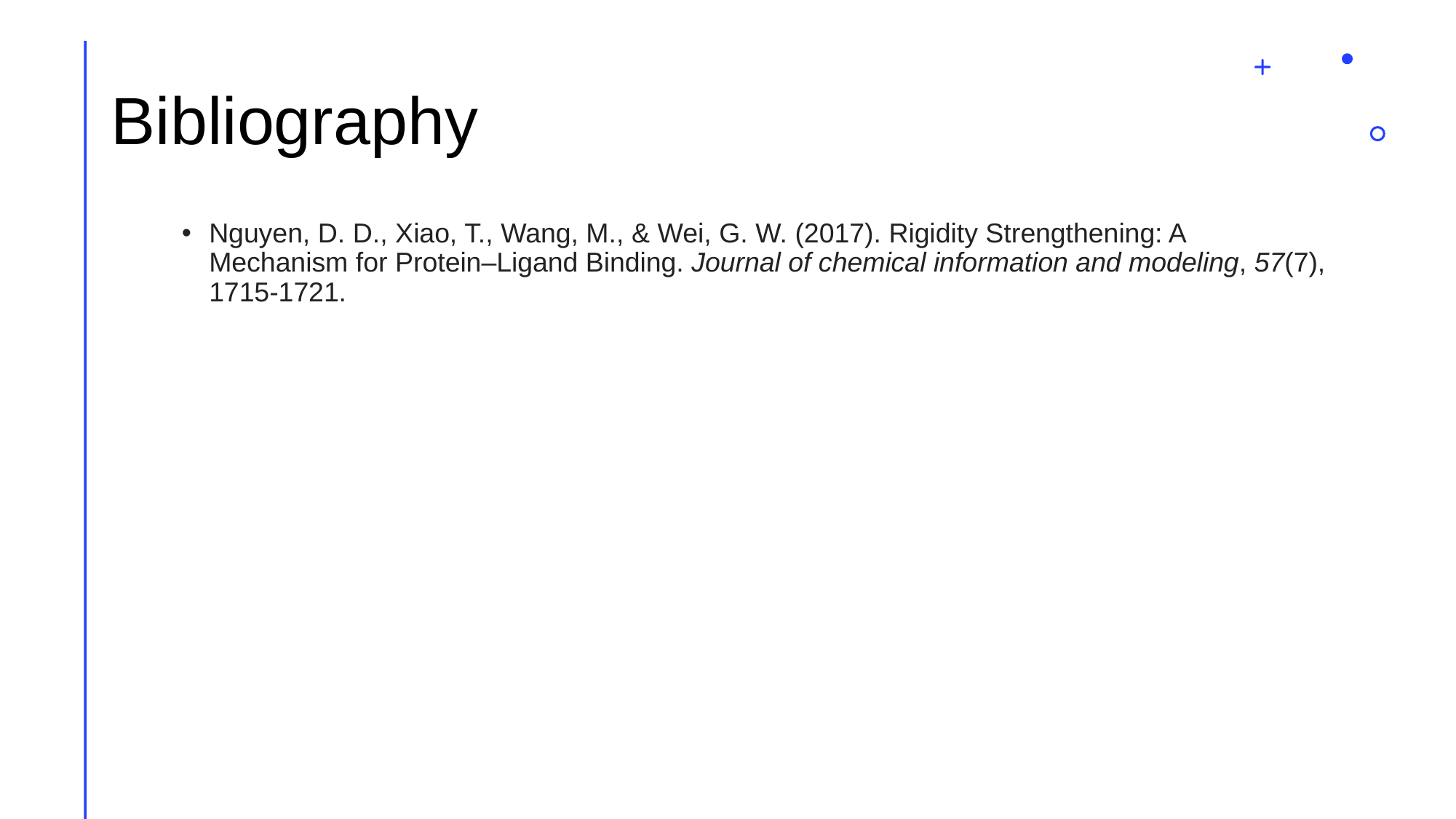

# Bibliography
Nguyen, D. D., Xiao, T., Wang, M., & Wei, G. W. (2017). Rigidity Strengthening: A Mechanism for Protein–Ligand Binding. Journal of chemical information and modeling, 57(7), 1715-1721.